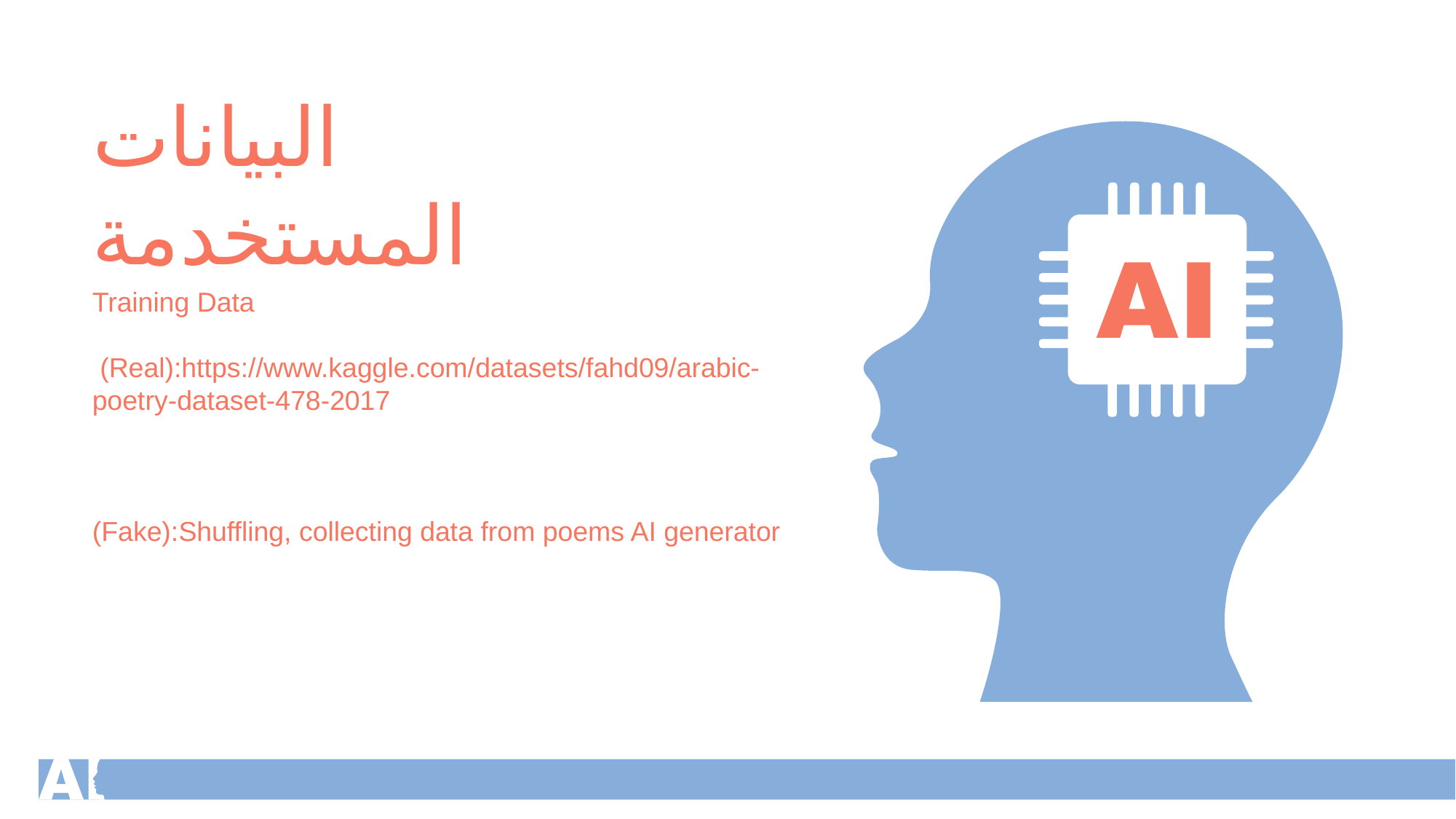

البيانات المستخدمة

Training Data

 (Real):https://www.kaggle.com/datasets/fahd09/arabic-poetry-dataset-478-2017

(Fake):Shuffling, collecting data from poems AI generator